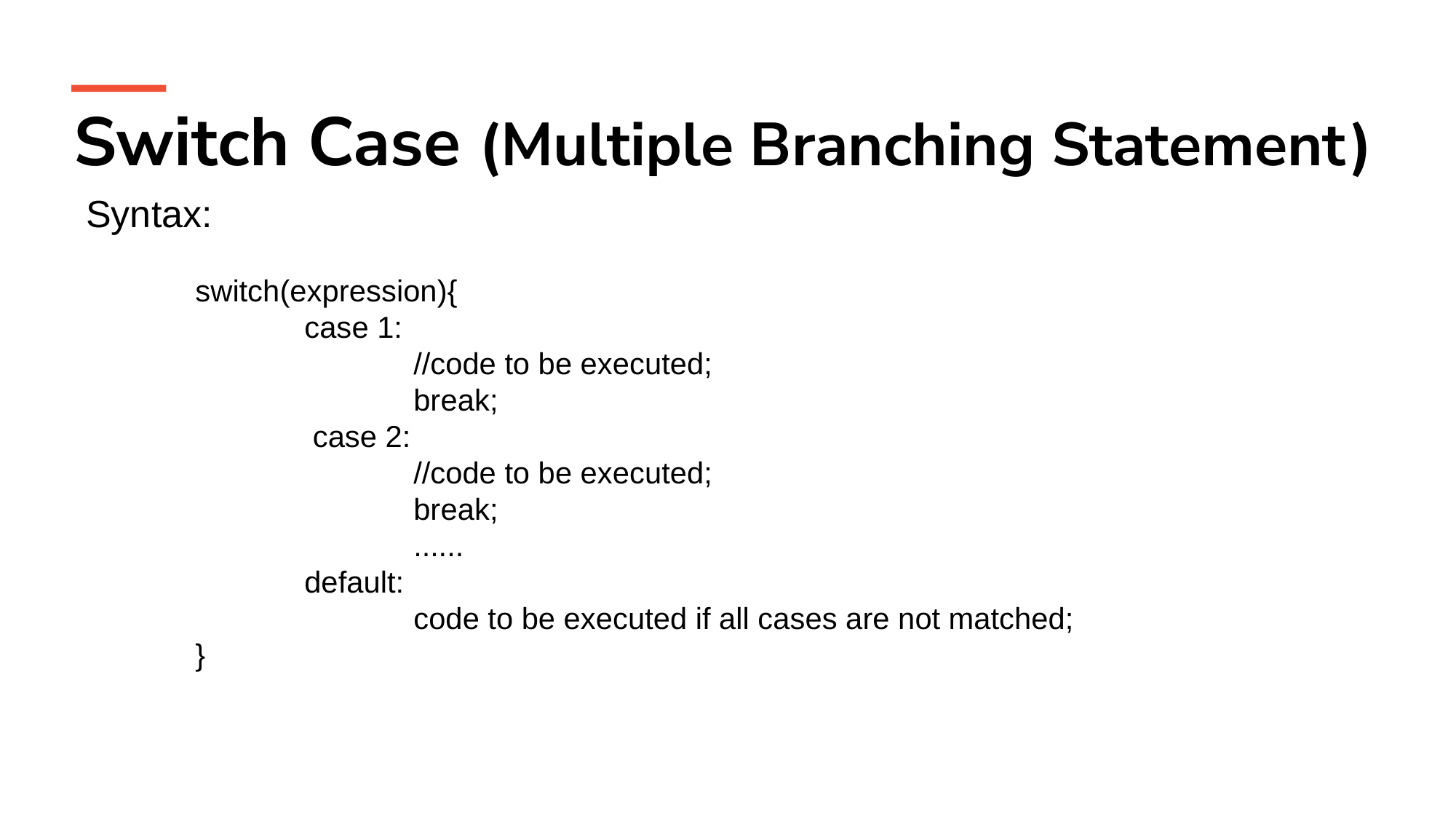

Switch Case (Multiple Branching Statement)
Syntax:

	switch(expression){
    		case 1:
        			//code to be executed;
        			break;
   		 case 2:
        			//code to be executed;
        			break;
        			......
    		default:
        			code to be executed if all cases are not matched;
	}